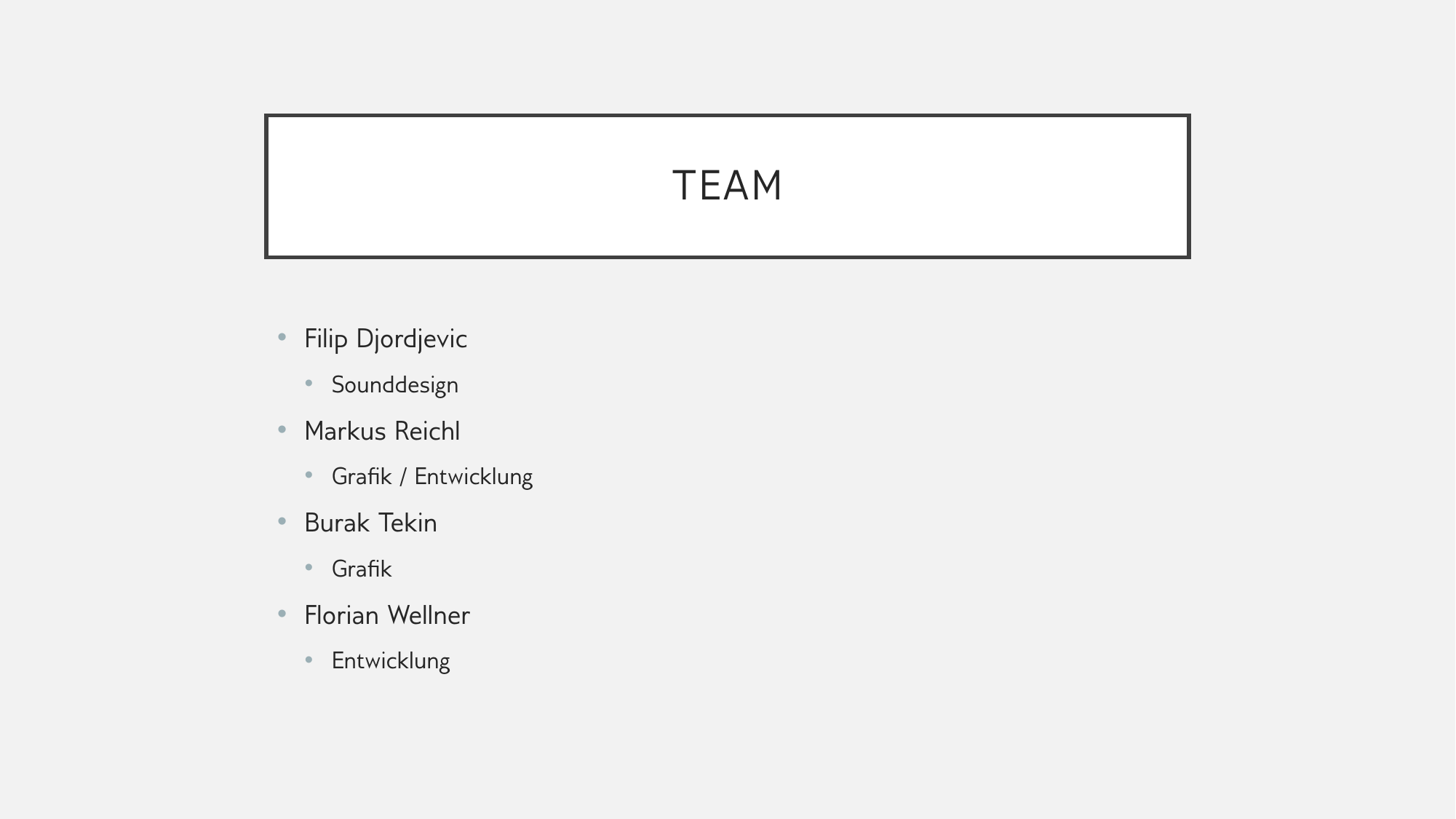

# Team
Filip Djordjevic
Sounddesign
Markus Reichl
Grafik / Entwicklung
Burak Tekin
Grafik
Florian Wellner
Entwicklung